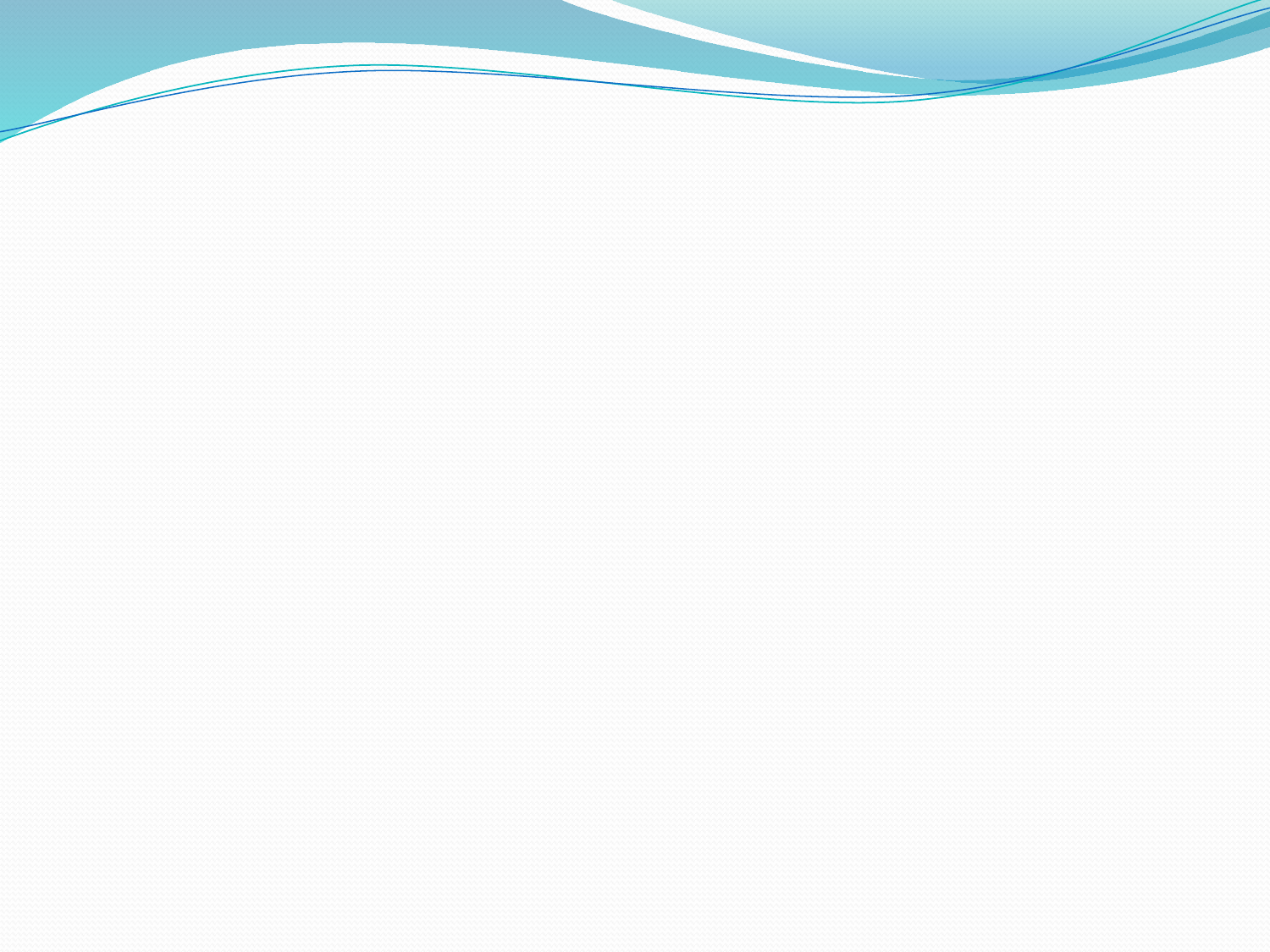

# VIII. El compilador será capaz de detectar errores de diferente índole y lo indicará en el listado agregando  mensajes dependiendo del tipo de error.   001   CONSTANTE INEXISTENTE 002   VARIABLE INEXISTENTE 003   ETIQUETA INEXISTENTE 004   MNEMÓNICO INEXISTENTE 005   INSTRUCCIÓN CARECE DE  OPERANDO(S) 006   INSTRUCCIÓN NO LLEVA OPERANDO(S) 007   MAGNITUD DE  OPERANDO ERRONEA 008   SALTO RELATIVO MUY LEJANO 009   INSTRUCCIÓN CARECE DE ALMENOS UN ESPACIO RELATIVO AL MARGEN 010   NO SE ENCUENTRA END